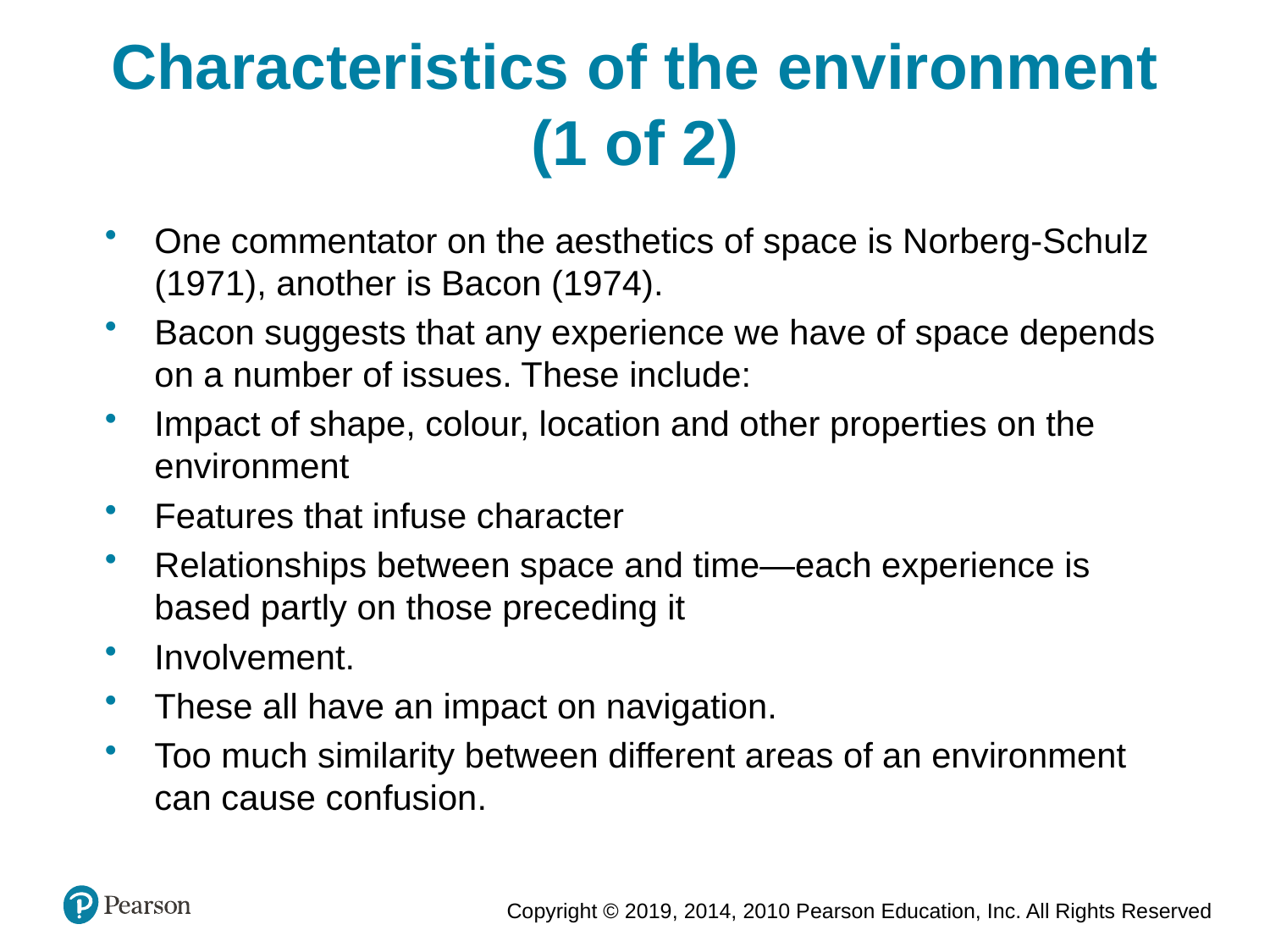

Characteristics of the environment (1 of 2)
One commentator on the aesthetics of space is Norberg-Schulz (1971), another is Bacon (1974).
Bacon suggests that any experience we have of space depends on a number of issues. These include:
Impact of shape, colour, location and other properties on the environment
Features that infuse character
Relationships between space and time—each experience is based partly on those preceding it
Involvement.
These all have an impact on navigation.
Too much similarity between different areas of an environment can cause confusion.